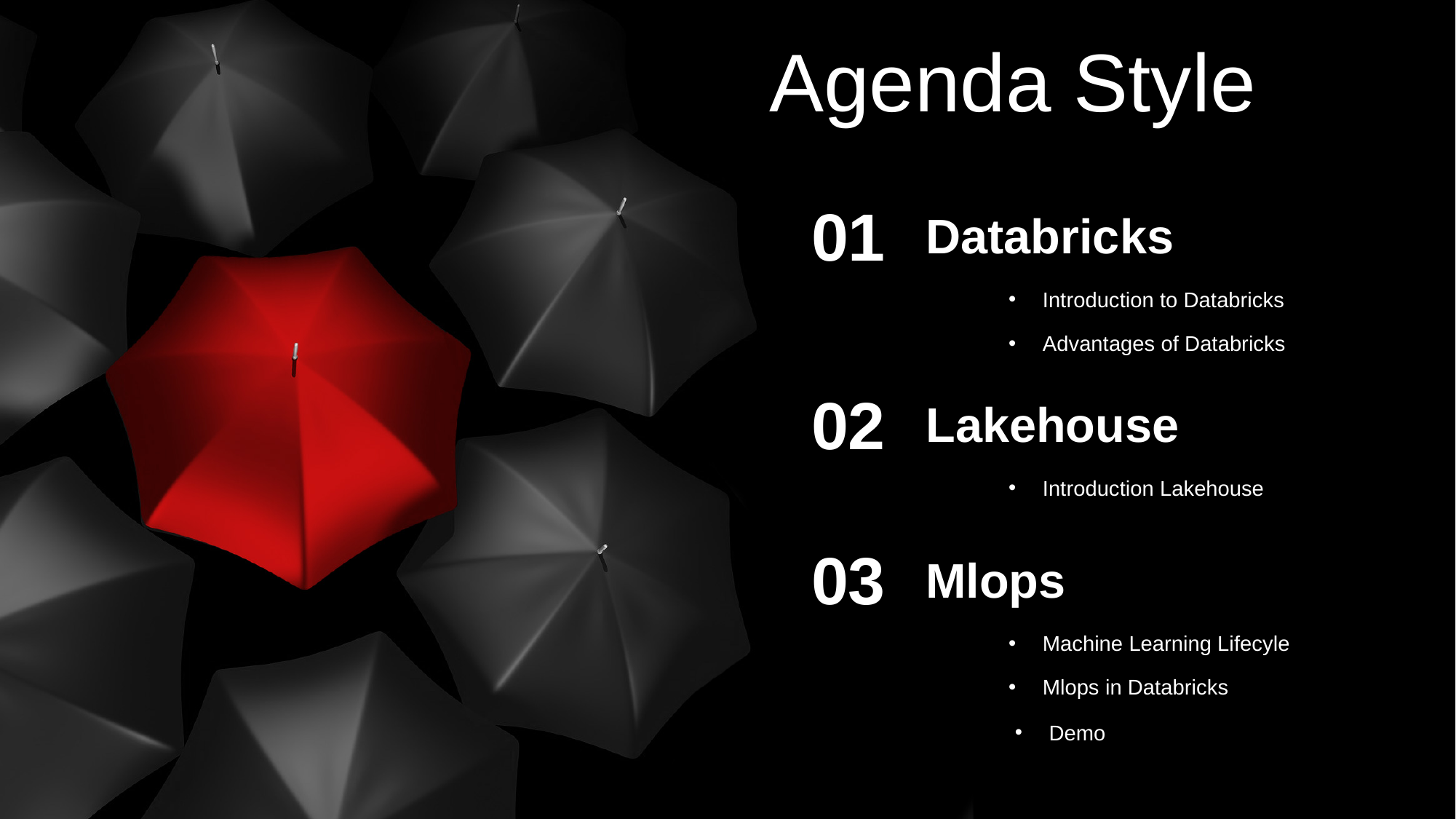

Agenda Style
01
Databricks
Introduction to Databricks
Advantages of Databricks
02
Lakehouse
Introduction Lakehouse
03
Mlops
Machine Learning Lifecyle
Mlops in Databricks
Demo